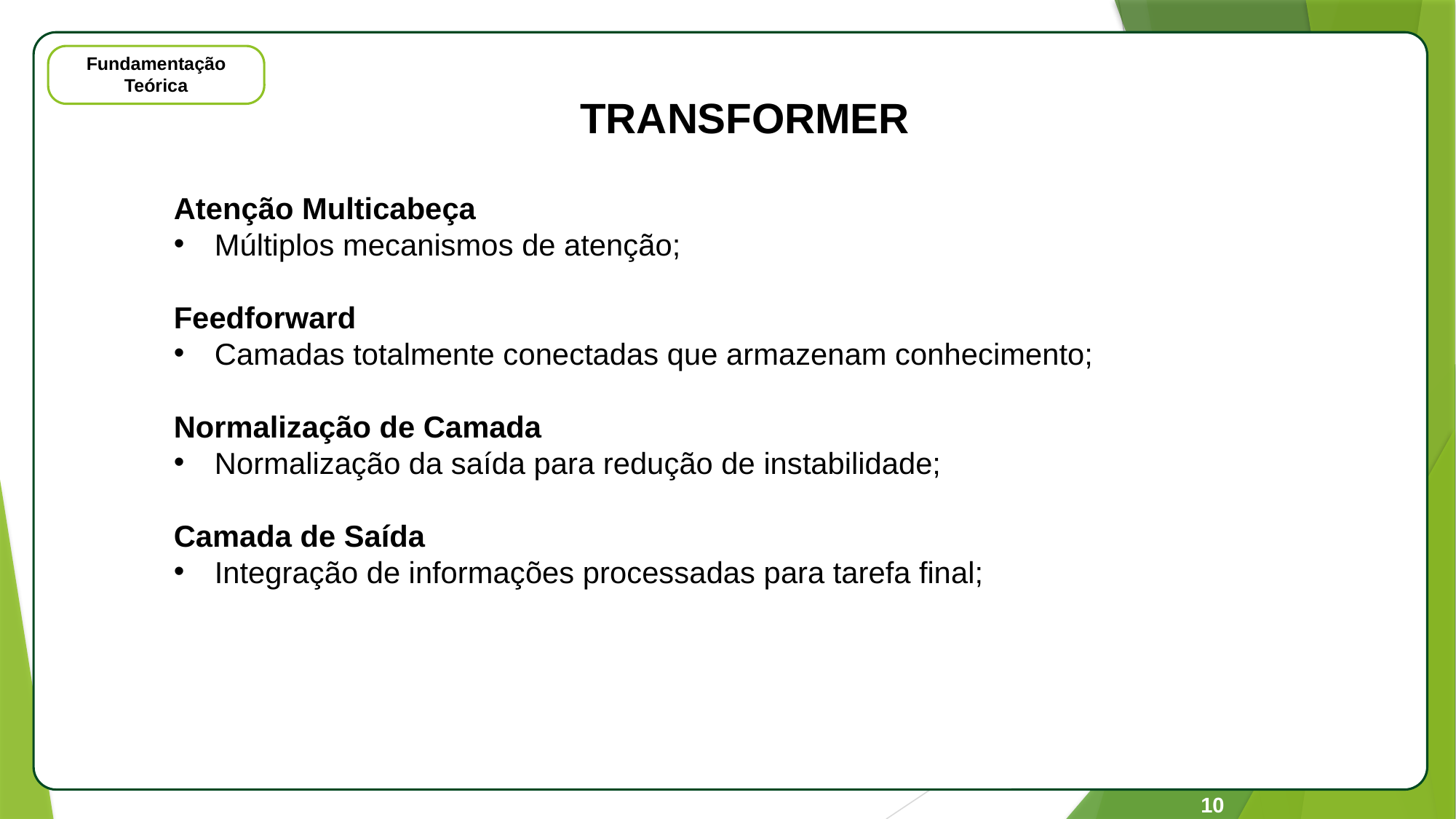

APL

Fundamentação Teórica
TRANSFORMER
Atenção Multicabeça
Múltiplos mecanismos de atenção;

Feedforward
Camadas totalmente conectadas que armazenam conhecimento;

Normalização de Camada
Normalização da saída para redução de instabilidade;

Camada de Saída
Integração de informações processadas para tarefa final;

10